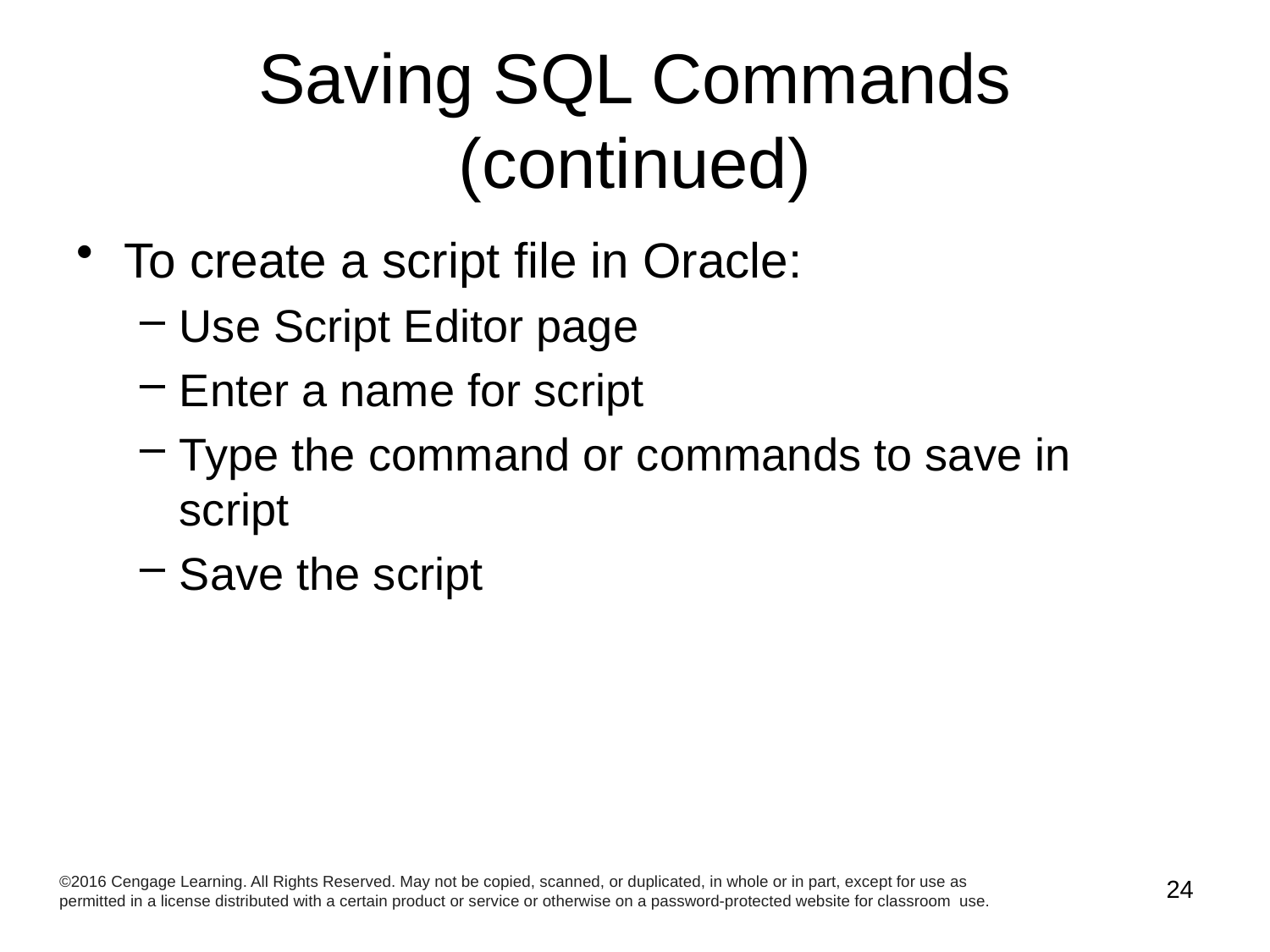

# Saving SQL Commands (continued)
To create a script file in Oracle:
Use Script Editor page
Enter a name for script
Type the command or commands to save in script
Save the script
©2016 Cengage Learning. All Rights Reserved. May not be copied, scanned, or duplicated, in whole or in part, except for use as permitted in a license distributed with a certain product or service or otherwise on a password-protected website for classroom  use.
24